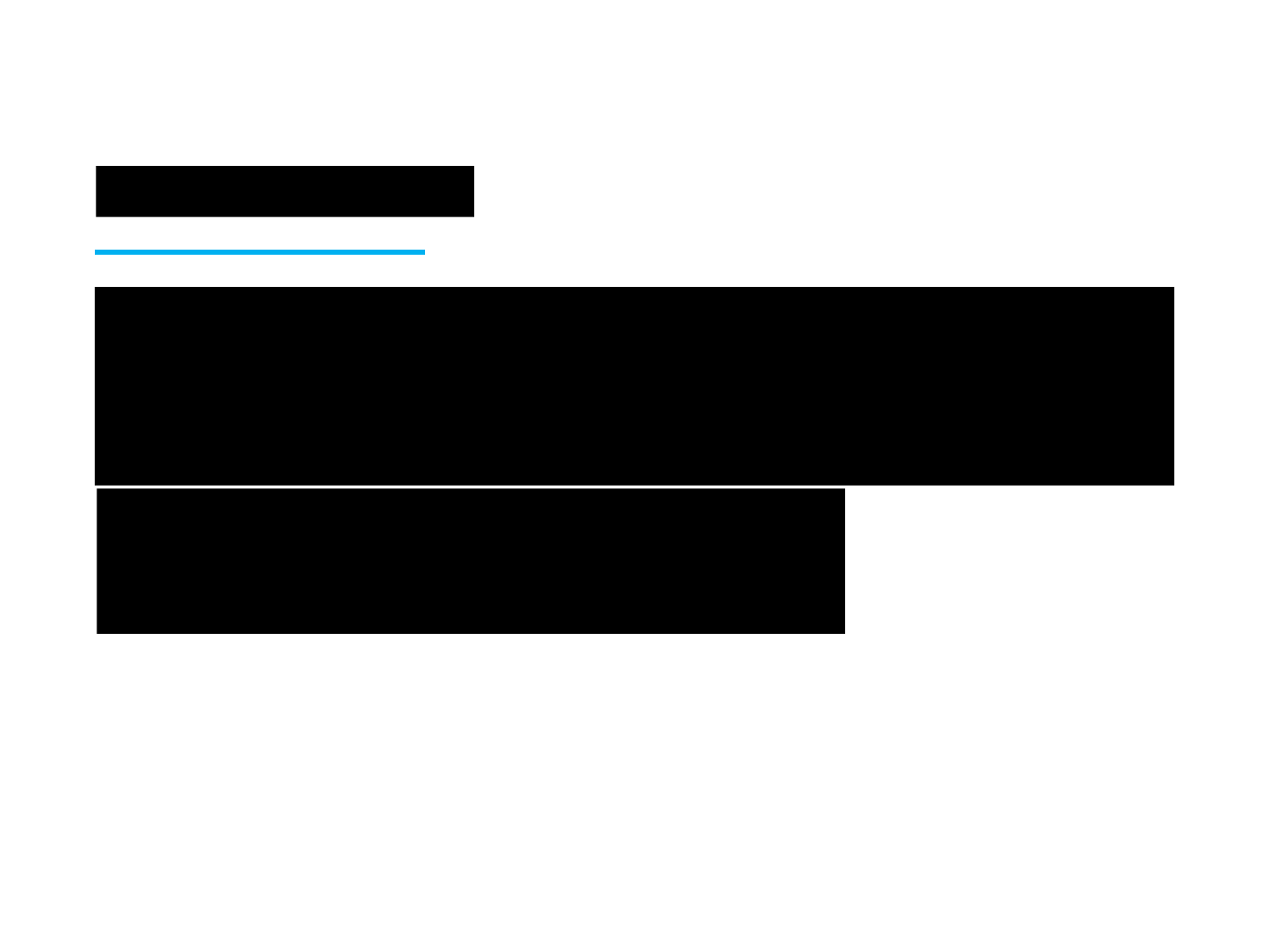

Conceptos nuevos

Cosas útiles ahora que quieres
“responsivear” websites